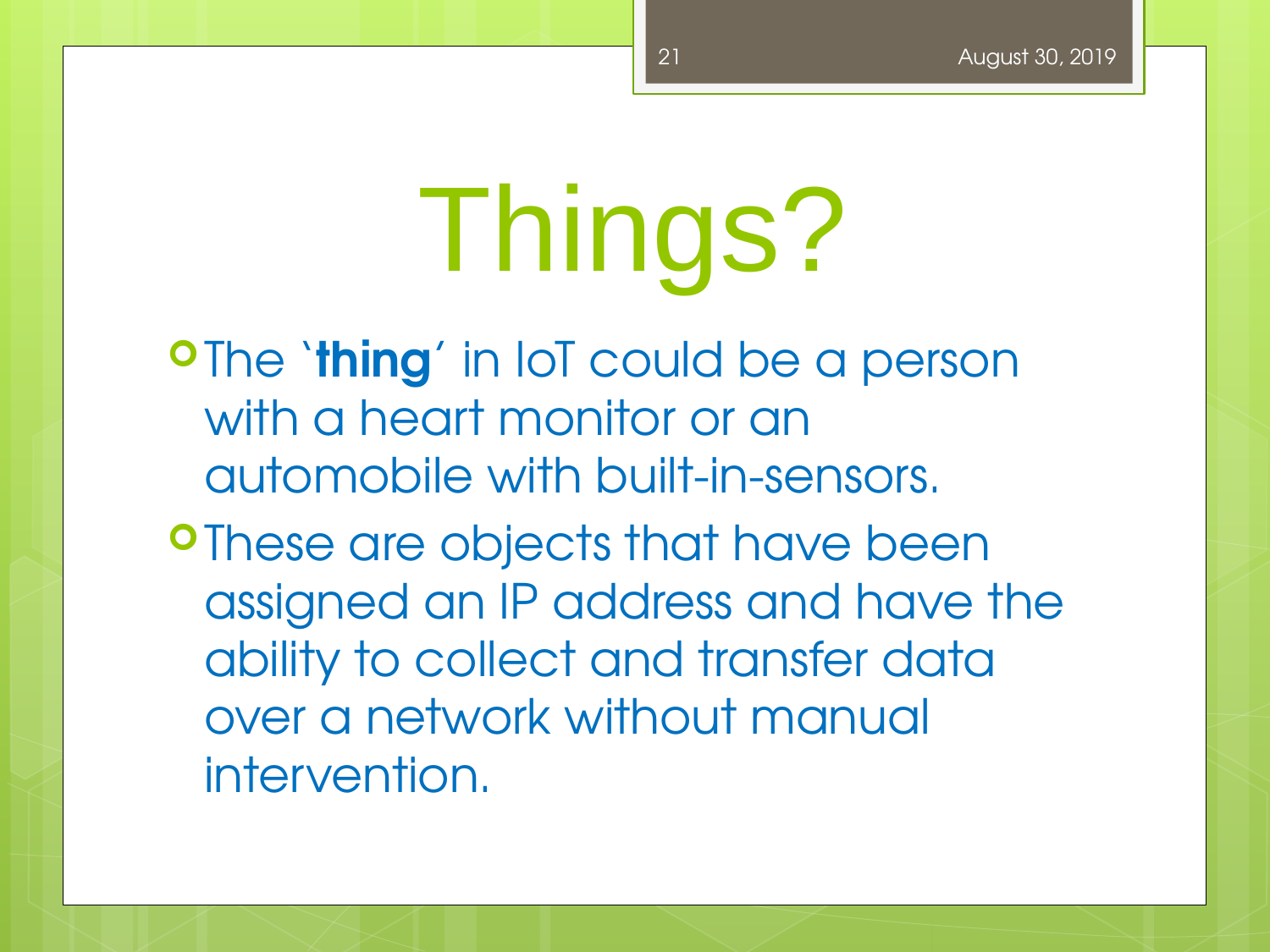

21
August 30, 2019
# Things?
The ‘thing’ in IoT could be a person with a heart monitor or an automobile with built-in-sensors.
These are objects that have been assigned an IP address and have the ability to collect and transfer data over a network without manual intervention.